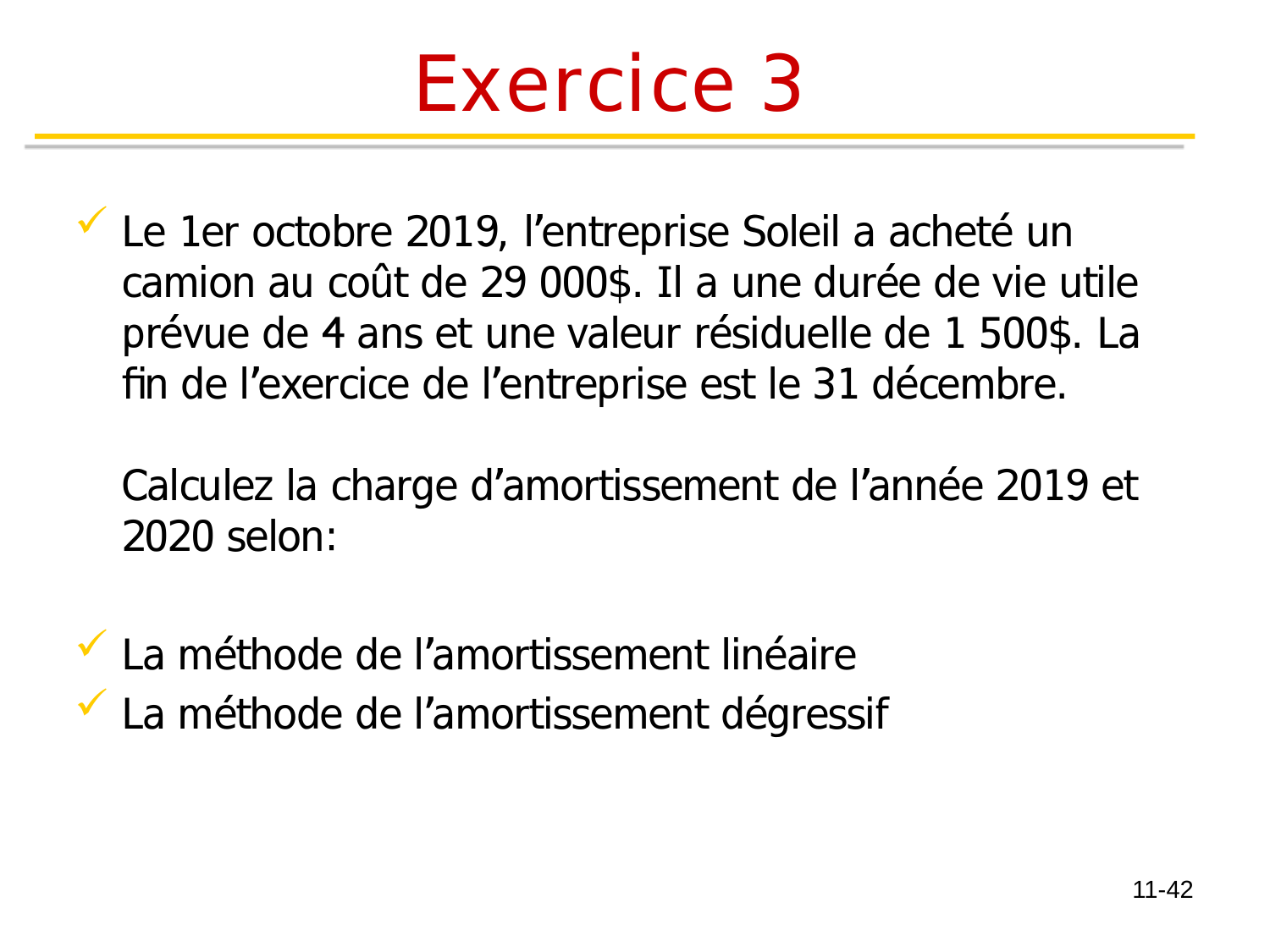

# Exercice 3

Le 1er octobre 2019, l’entreprise Soleil a acheté un camion au coût de 29 000$. Il a une durée de vie utile prévue de 4 ans et une valeur résiduelle de 1 500$. La fin de l’exercice de l’entreprise est le 31 décembre.
Calculez la charge d’amortissement de l’année 2019 et 2020 selon:

La méthode de l’amortissement linéaire
La méthode de l’amortissement dégressif
11-42